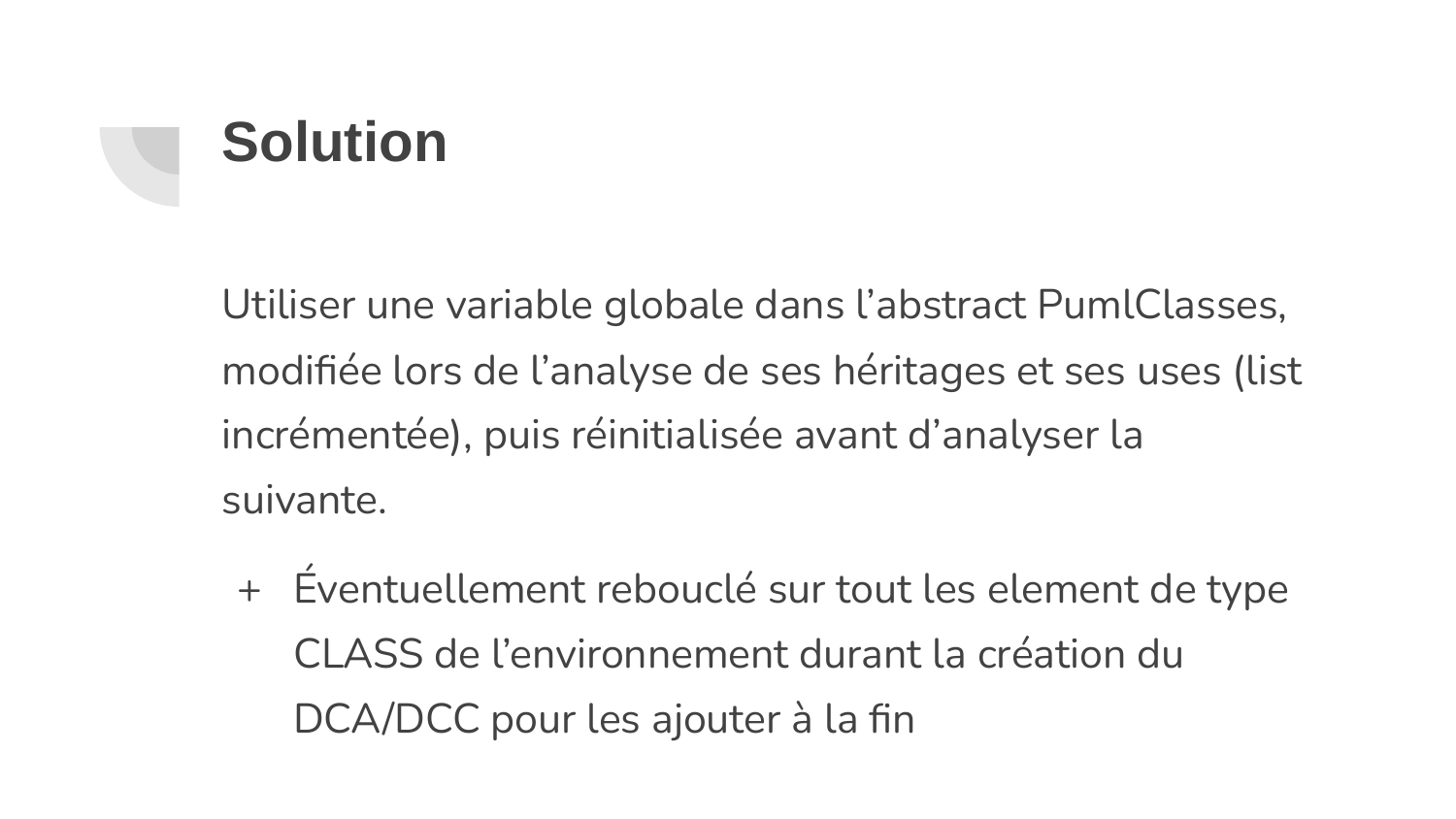

# Solution
Utiliser une variable globale dans l’abstract PumlClasses, modifiée lors de l’analyse de ses héritages et ses uses (list incrémentée), puis réinitialisée avant d’analyser la suivante.
Éventuellement rebouclé sur tout les element de type CLASS de l’environnement durant la création du DCA/DCC pour les ajouter à la fin